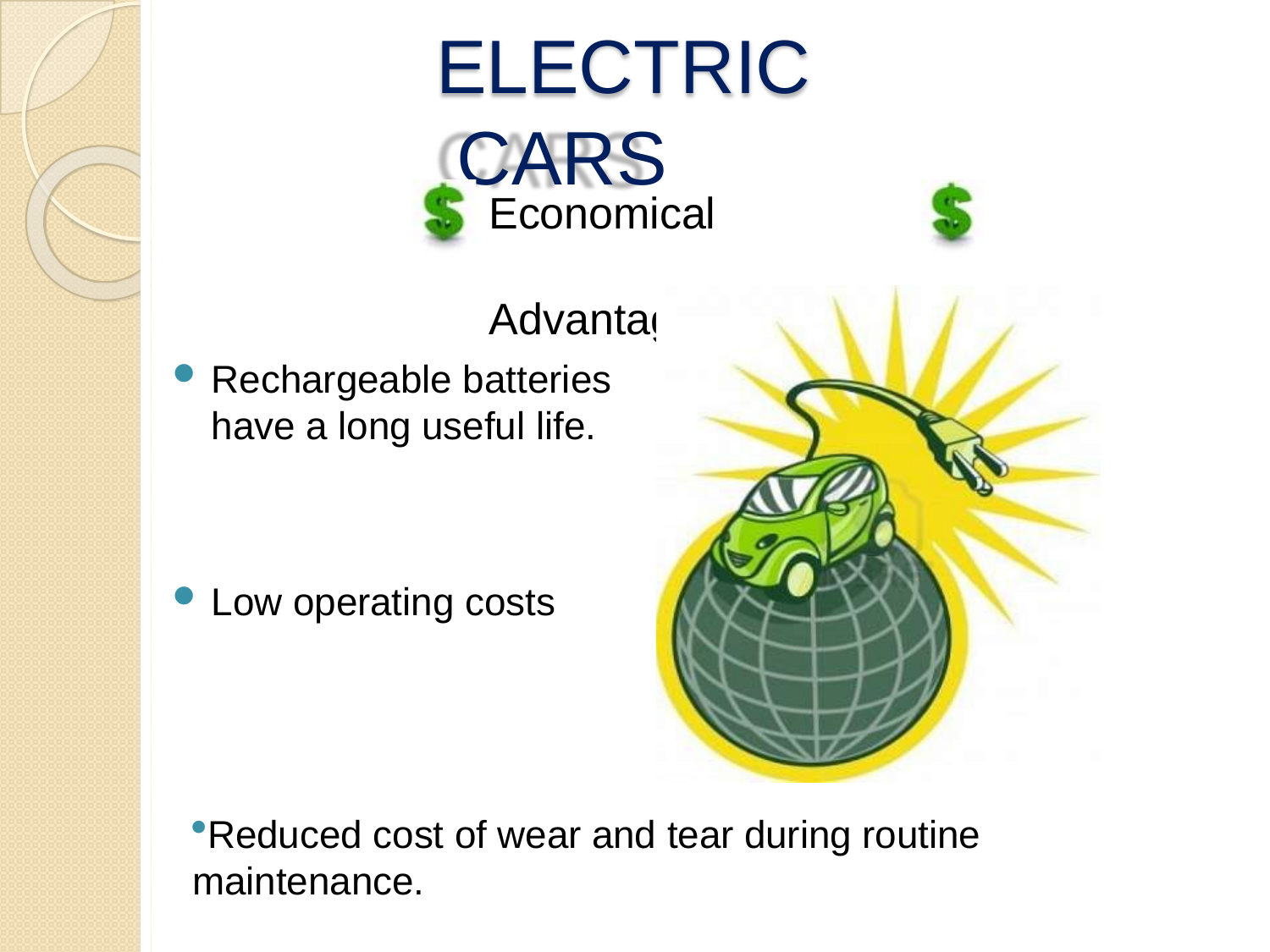

# ELECTRIC  CARS

Economical  Advantages
Rechargeable batteries
have a long useful life.

Low operating costs
Reduced cost of wear and tear during routine  maintenance.